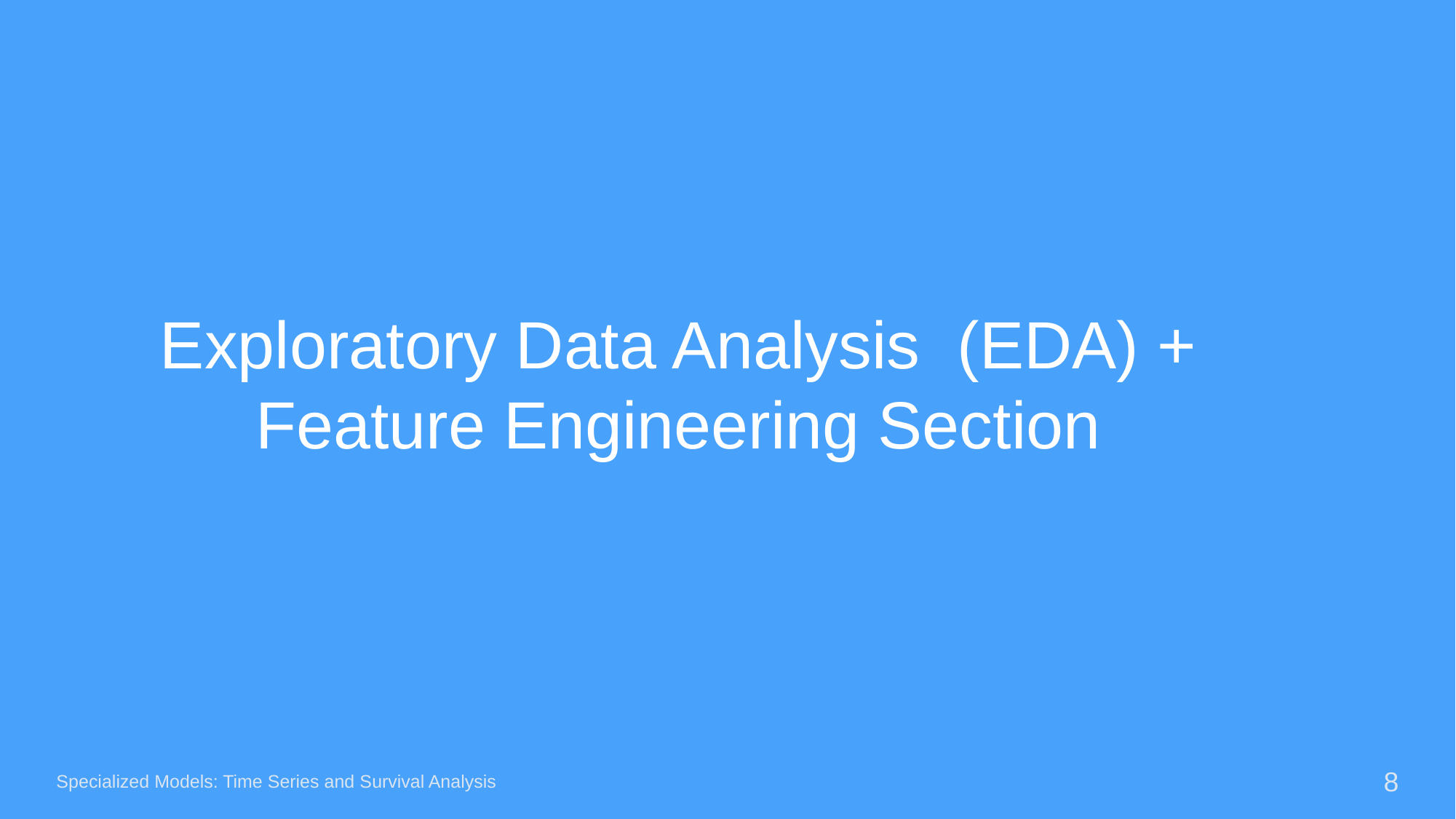

# Exploratory Data Analysis  (EDA) + Feature Engineering Section
Specialized Models: Time Series and Survival Analysis
8